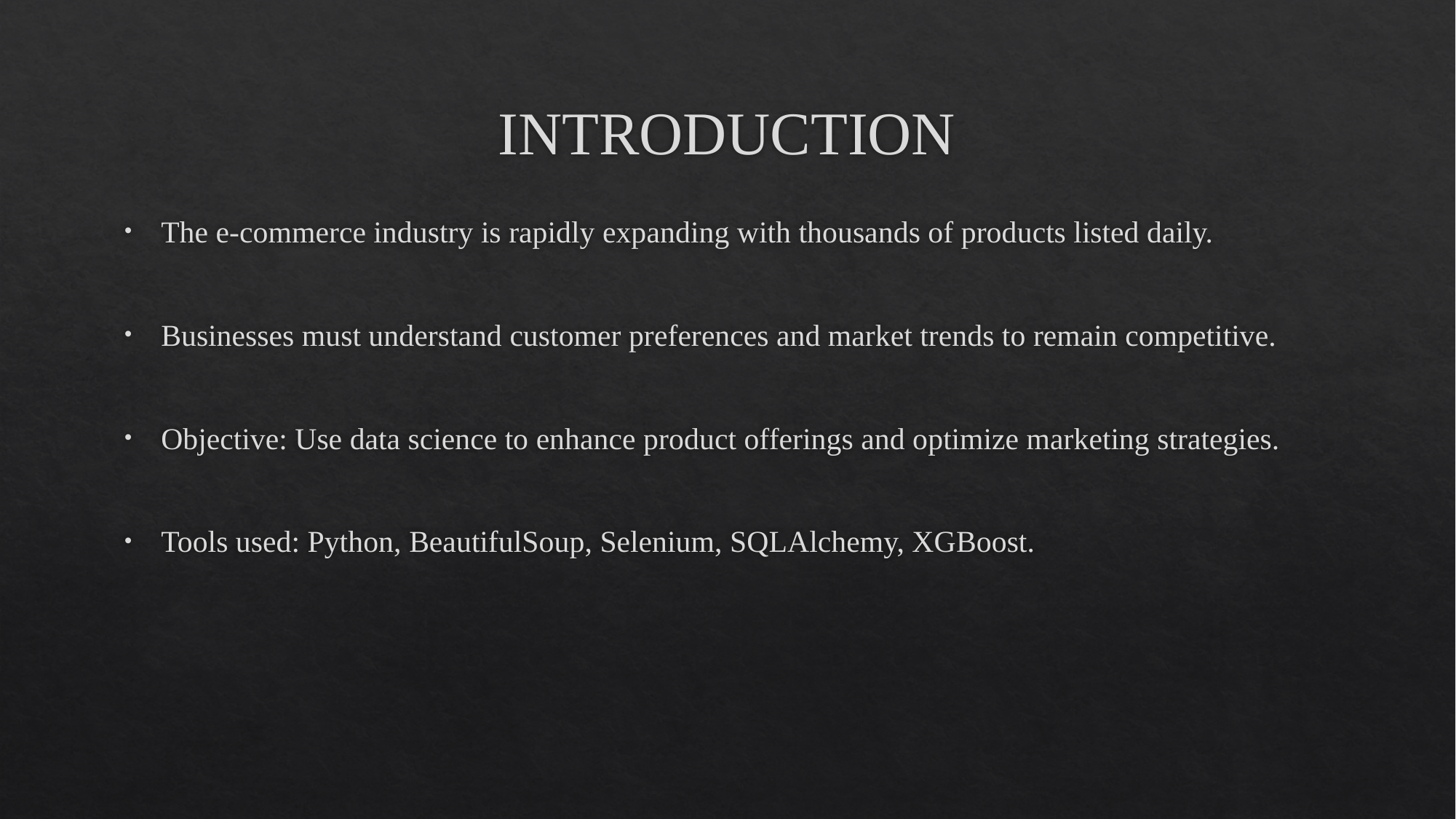

# INTRODUCTION
The e-commerce industry is rapidly expanding with thousands of products listed daily.

Businesses must understand customer preferences and market trends to remain competitive.

Objective: Use data science to enhance product offerings and optimize marketing strategies.

Tools used: Python, BeautifulSoup, Selenium, SQLAlchemy, XGBoost.